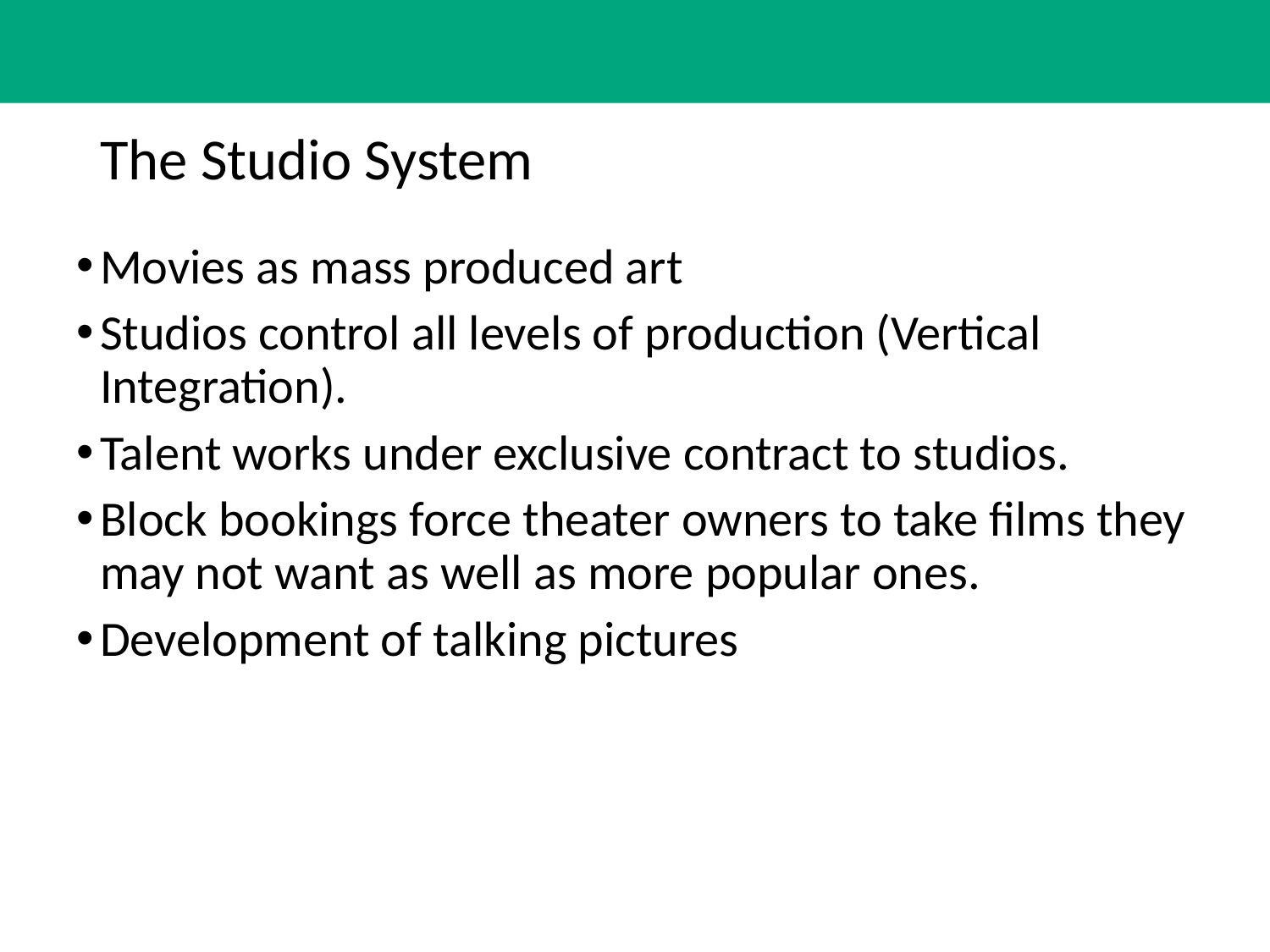

# The Studio System
Movies as mass produced art
Studios control all levels of production (Vertical Integration).
Talent works under exclusive contract to studios.
Block bookings force theater owners to take films they may not want as well as more popular ones.
Development of talking pictures